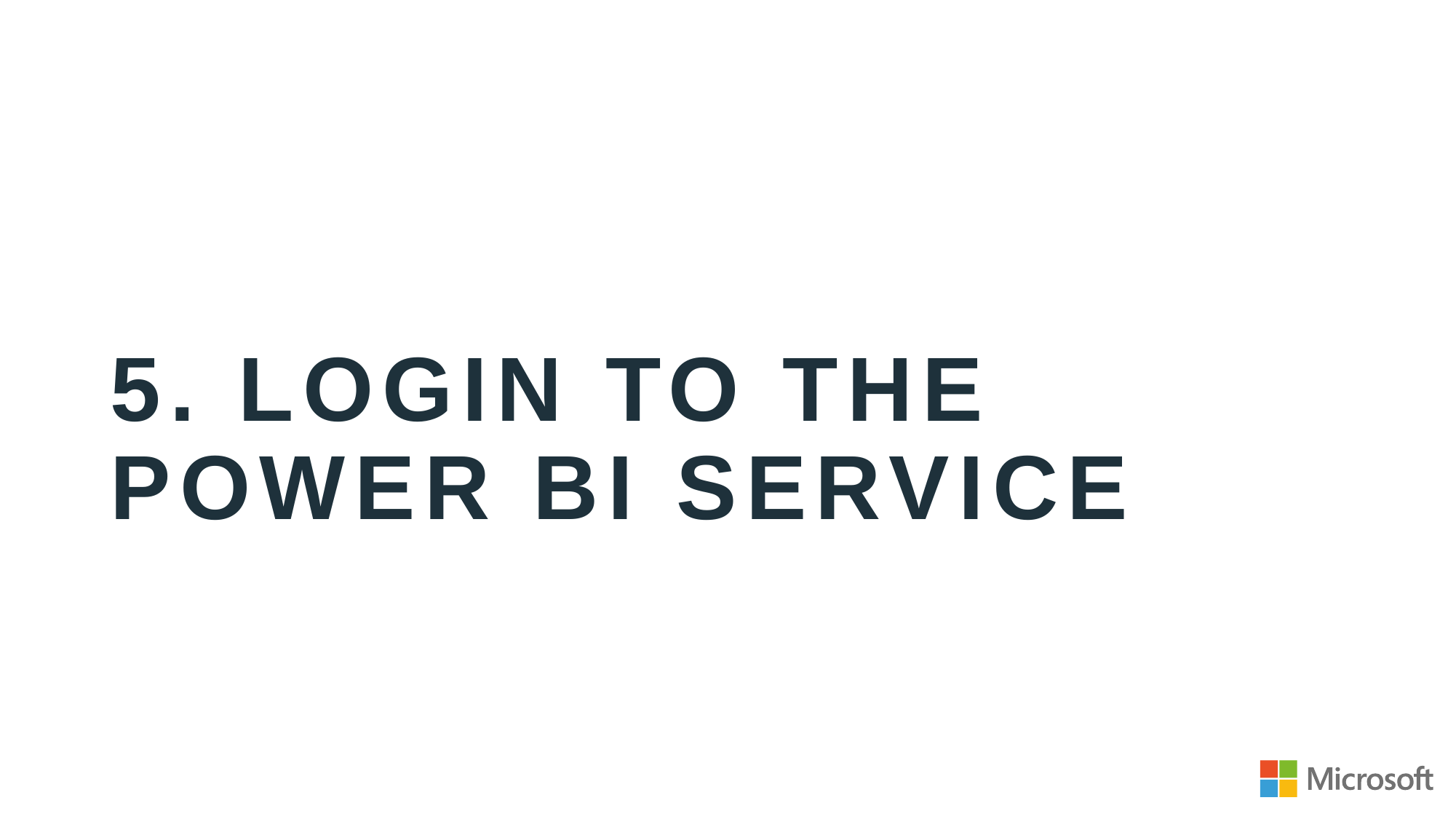

# 5. Login to the Power BI Service